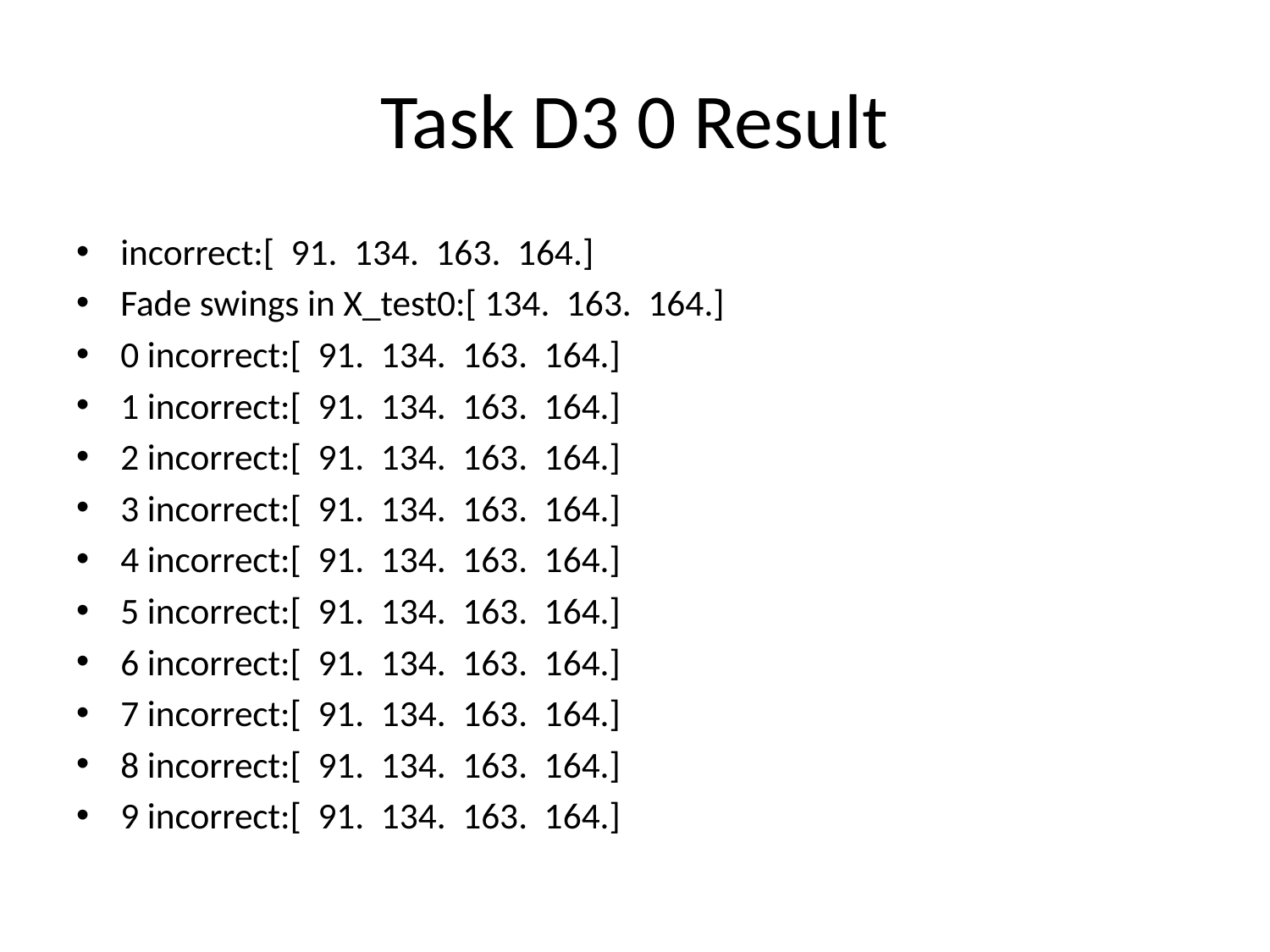

# Task D3 0 Result
incorrect:[  91.  134.  163.  164.]
Fade swings in X_test0:[ 134.  163.  164.]
0 incorrect:[  91.  134.  163.  164.]
1 incorrect:[  91.  134.  163.  164.]
2 incorrect:[  91.  134.  163.  164.]
3 incorrect:[  91.  134.  163.  164.]
4 incorrect:[  91.  134.  163.  164.]
5 incorrect:[  91.  134.  163.  164.]
6 incorrect:[  91.  134.  163.  164.]
7 incorrect:[  91.  134.  163.  164.]
8 incorrect:[  91.  134.  163.  164.]
9 incorrect:[  91.  134.  163.  164.]